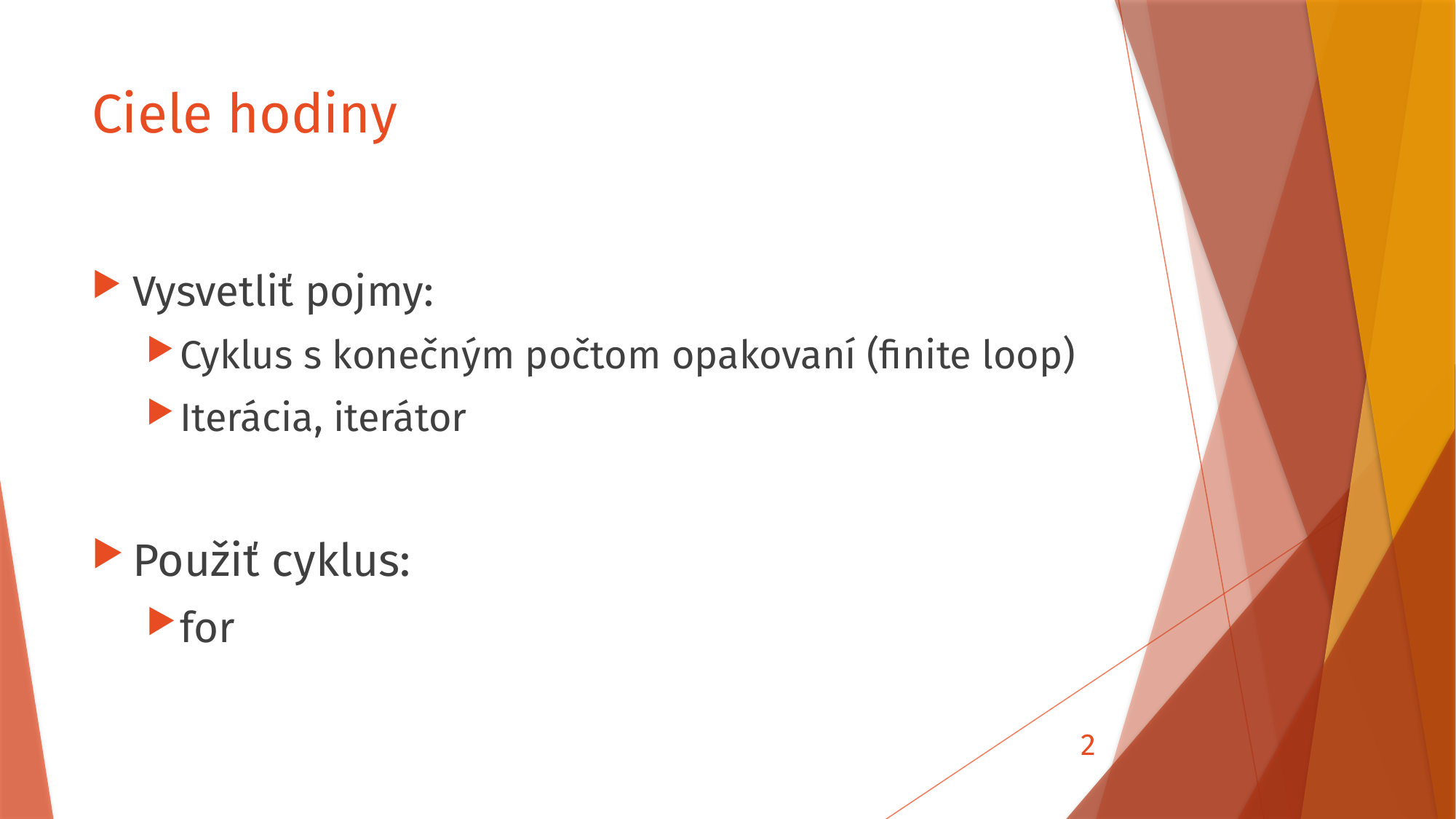

# Ciele hodiny
Vysvetliť pojmy:
Cyklus s konečným počtom opakovaní (finite loop)
Iterácia, iterátor

Použiť cyklus:
for
2